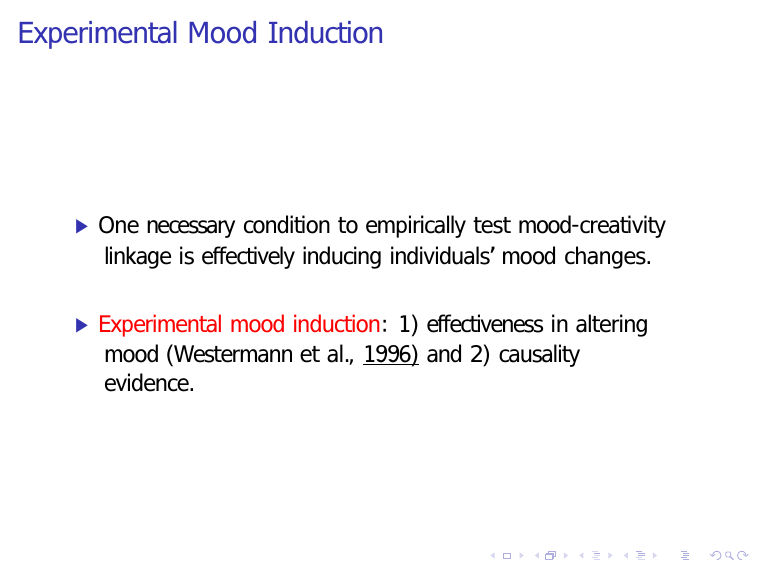

# Experimental Mood Induction
▶ One necessary condition to empirically test mood-creativity linkage is effectively inducing individuals’ mood changes.

▶ Experimental mood induction: 1) effectiveness in altering mood (Westermann et al., 1996) and 2) causality evidence.